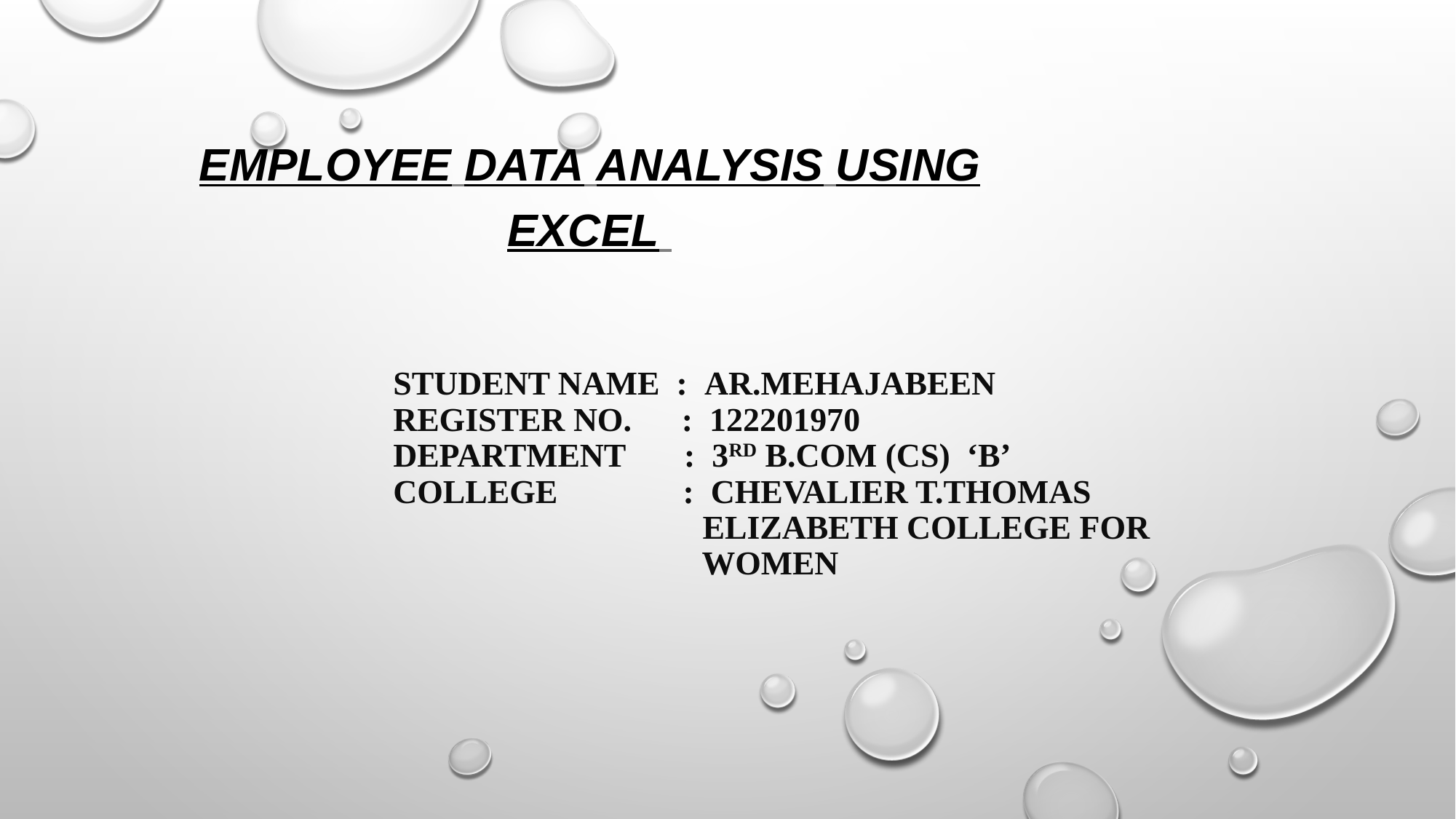

EMPLOYEE DATA ANALYSIS USING EXCEL

# STUDENT NAME  :  AR.MehaJabeen REGISTER NO.      :  122201970 DEPARTMENT       :  3rd b.com (CS)  ‘B’ COLLEGE               :  Chevalier T.Thomas Elizabeth College for Women